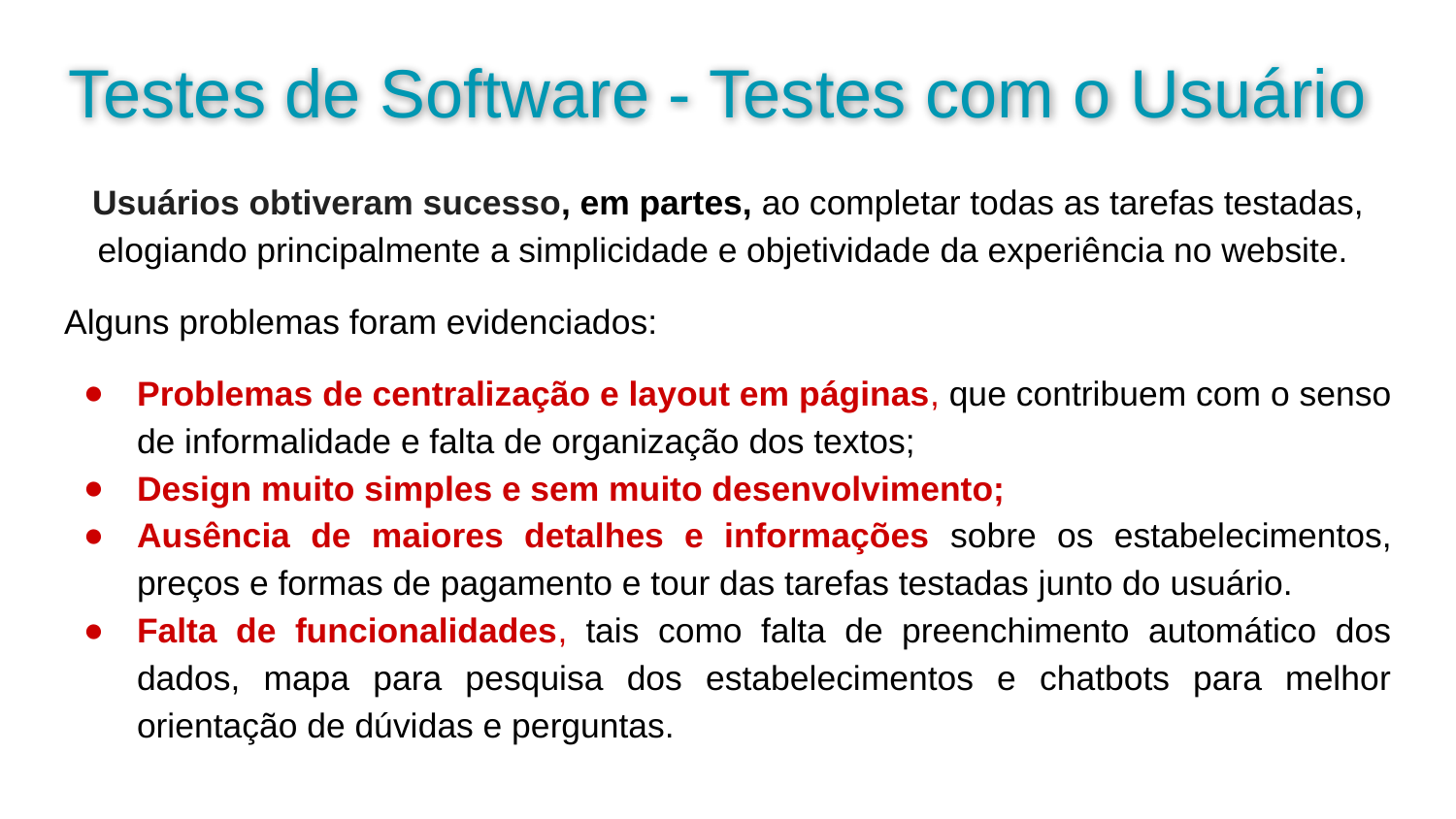

# Testes de Software - Testes com o Usuário
Usuários obtiveram sucesso, em partes, ao completar todas as tarefas testadas, elogiando principalmente a simplicidade e objetividade da experiência no website.
Alguns problemas foram evidenciados:
Problemas de centralização e layout em páginas, que contribuem com o senso de informalidade e falta de organização dos textos;
Design muito simples e sem muito desenvolvimento;
Ausência de maiores detalhes e informações sobre os estabelecimentos, preços e formas de pagamento e tour das tarefas testadas junto do usuário.
Falta de funcionalidades, tais como falta de preenchimento automático dos dados, mapa para pesquisa dos estabelecimentos e chatbots para melhor orientação de dúvidas e perguntas.